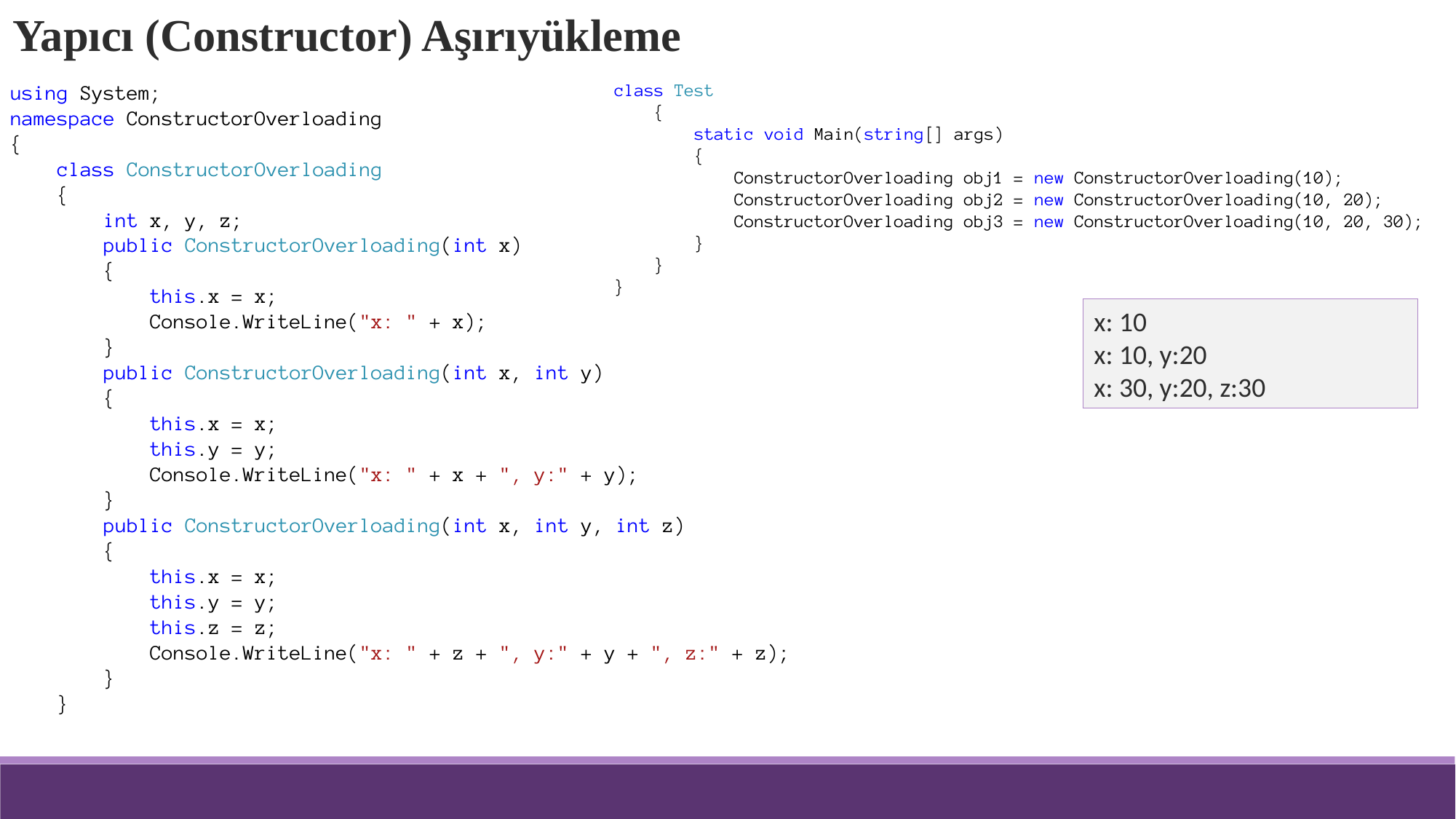

Yapıcı (Constructor) Aşırıyükleme
using System;
namespace ConstructorOverloading
{
    class ConstructorOverloading
    {
        int x, y, z;
        public ConstructorOverloading(int x)
        {
            this.x = x;
            Console.WriteLine("x: " + x);
        }
        public ConstructorOverloading(int x, int y)
        {
            this.x = x;
            this.y = y;
            Console.WriteLine("x: " + x + ", y:" + y);
        }
        public ConstructorOverloading(int x, int y, int z)
        {
            this.x = x;
            this.y = y;
            this.z = z;
            Console.WriteLine("x: " + z + ", y:" + y + ", z:" + z);
        }
    }

class Test
    {
        static void Main(string[] args)
        {
            ConstructorOverloading obj1 = new ConstructorOverloading(10);
            ConstructorOverloading obj2 = new ConstructorOverloading(10, 20);
            ConstructorOverloading obj3 = new ConstructorOverloading(10, 20, 30);
        }
    }
}
x: 10
x: 10, y:20
x: 30, y:20, z:30